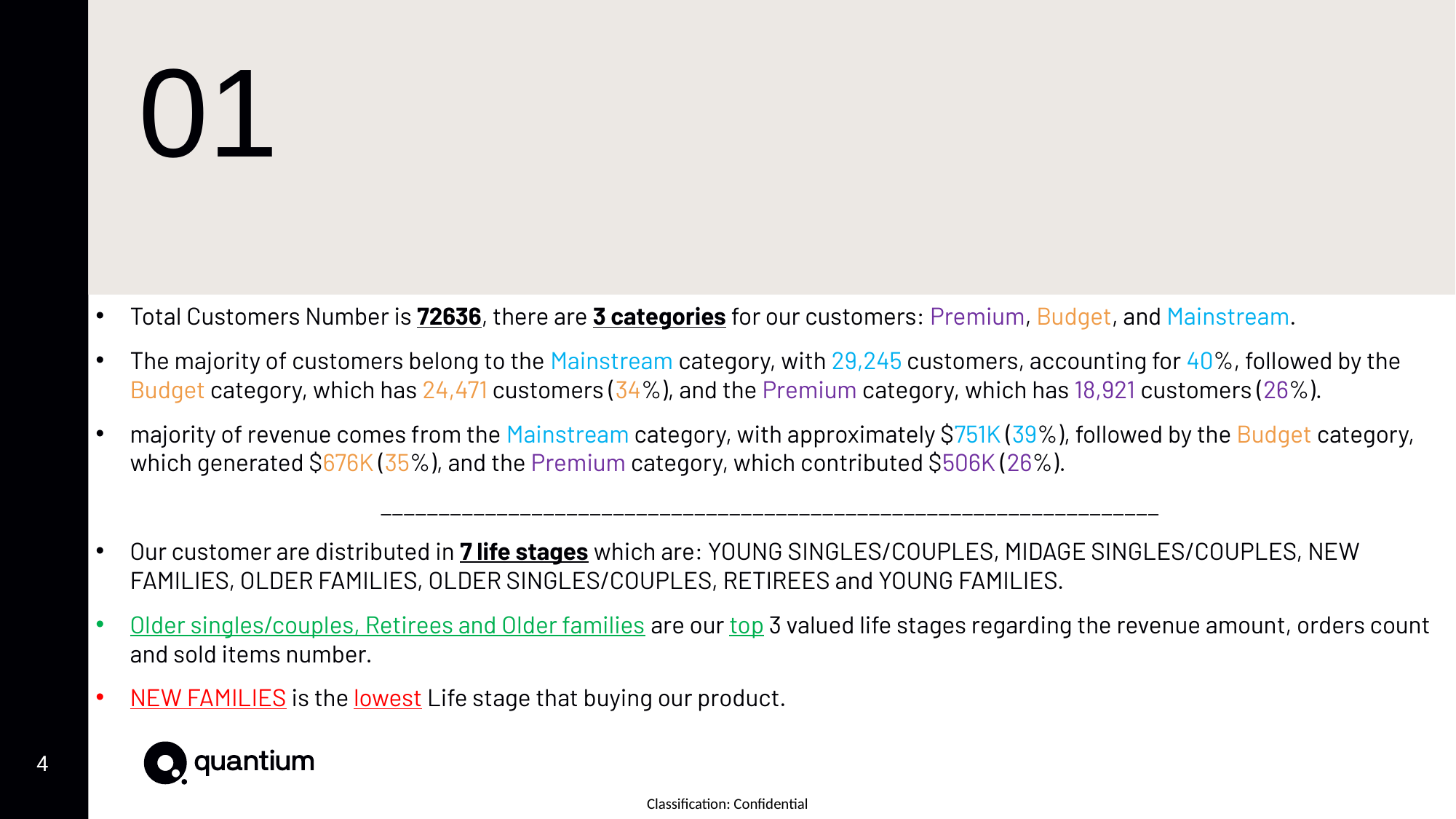

# 01
Total Customers Number is 72636, there are 3 categories for our customers: Premium, Budget, and Mainstream.
The majority of customers belong to the Mainstream category, with 29,245 customers, accounting for 40%, followed by the Budget category, which has 24,471 customers (34%), and the Premium category, which has 18,921 customers (26%).
majority of revenue comes from the Mainstream category, with approximately $751K (39%), followed by the Budget category, which generated $676K (35%), and the Premium category, which contributed $506K (26%).
___________________________________________________________________
Our customer are distributed in 7 life stages which are: YOUNG SINGLES/COUPLES, MIDAGE SINGLES/COUPLES, NEW FAMILIES, OLDER FAMILIES, OLDER SINGLES/COUPLES, RETIREES and YOUNG FAMILIES.
Older singles/couples, Retirees and Older families are our top 3 valued life stages regarding the revenue amount, orders count and sold items number.
NEW FAMILIES is the lowest Life stage that buying our product.